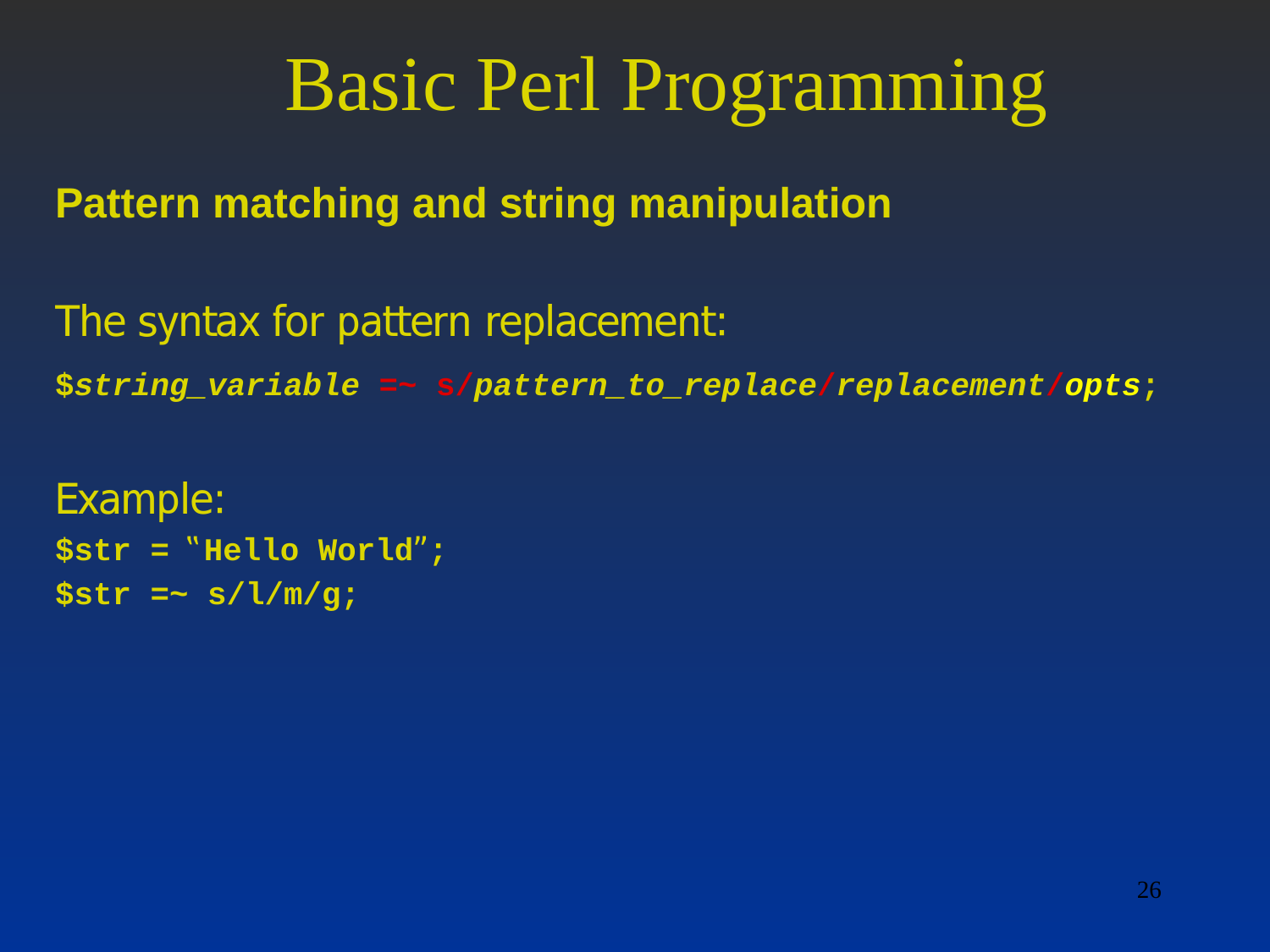

# Basic Perl Programming
Pattern matching and string manipulation

The syntax for pattern replacement:
$string_variable =~ s/pattern_to_replace/replacement/opts;

Example:
$str = “Hello World”;
$str =~ s/l/m/g;
26